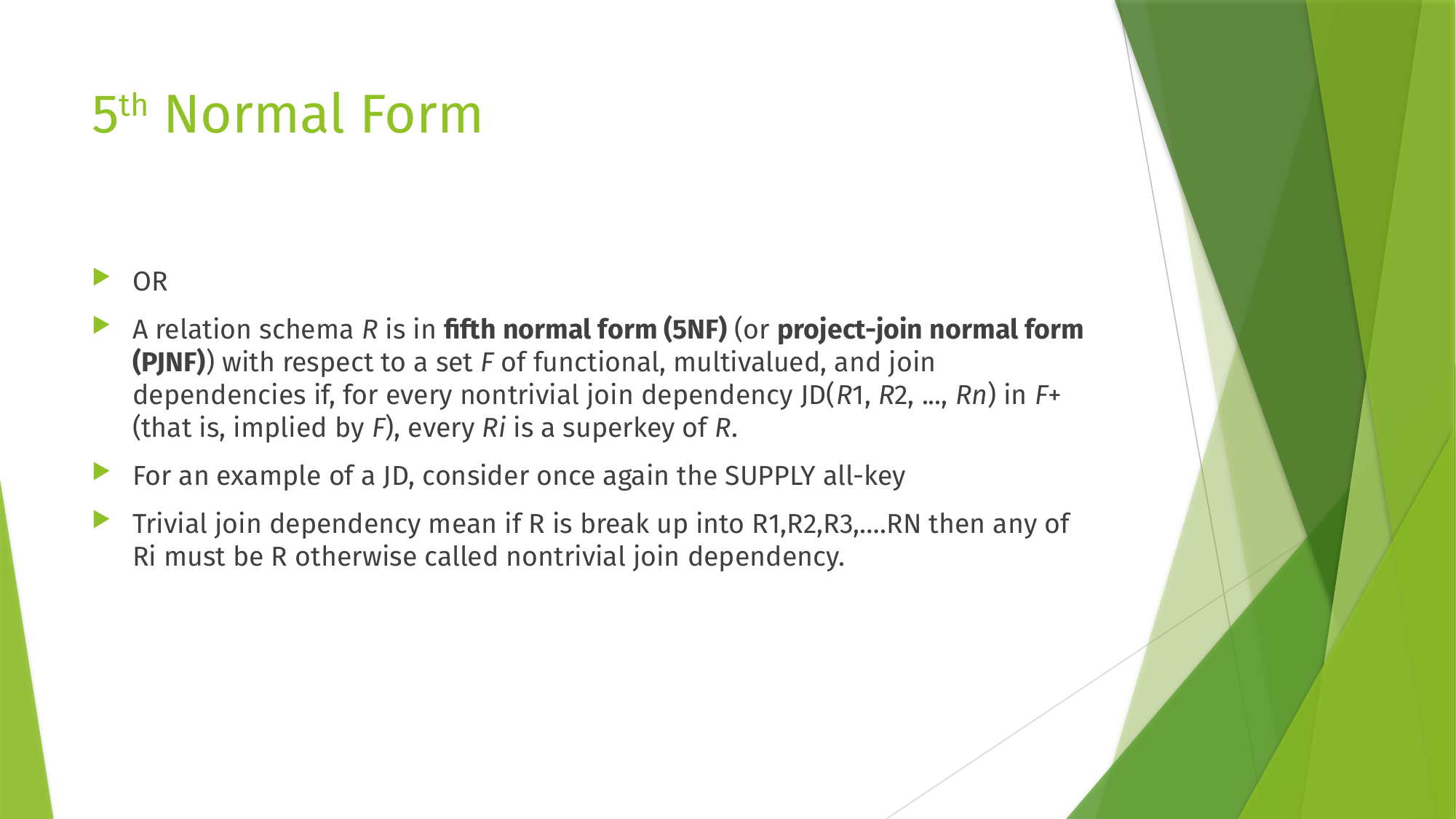

# 5th Normal Form
OR
A relation schema R is in fifth normal form (5NF) (or project-join normal form (PJNF)) with respect to a set F of functional, multivalued, and join dependencies if, for every nontrivial join dependency JD(R1, R2, ..., Rn) in F+ (that is, implied by F), every Ri is a superkey of R.
For an example of a JD, consider once again the SUPPLY all-key
Trivial join dependency mean if R is break up into R1,R2,R3,….RN then any of Ri must be R otherwise called nontrivial join dependency.